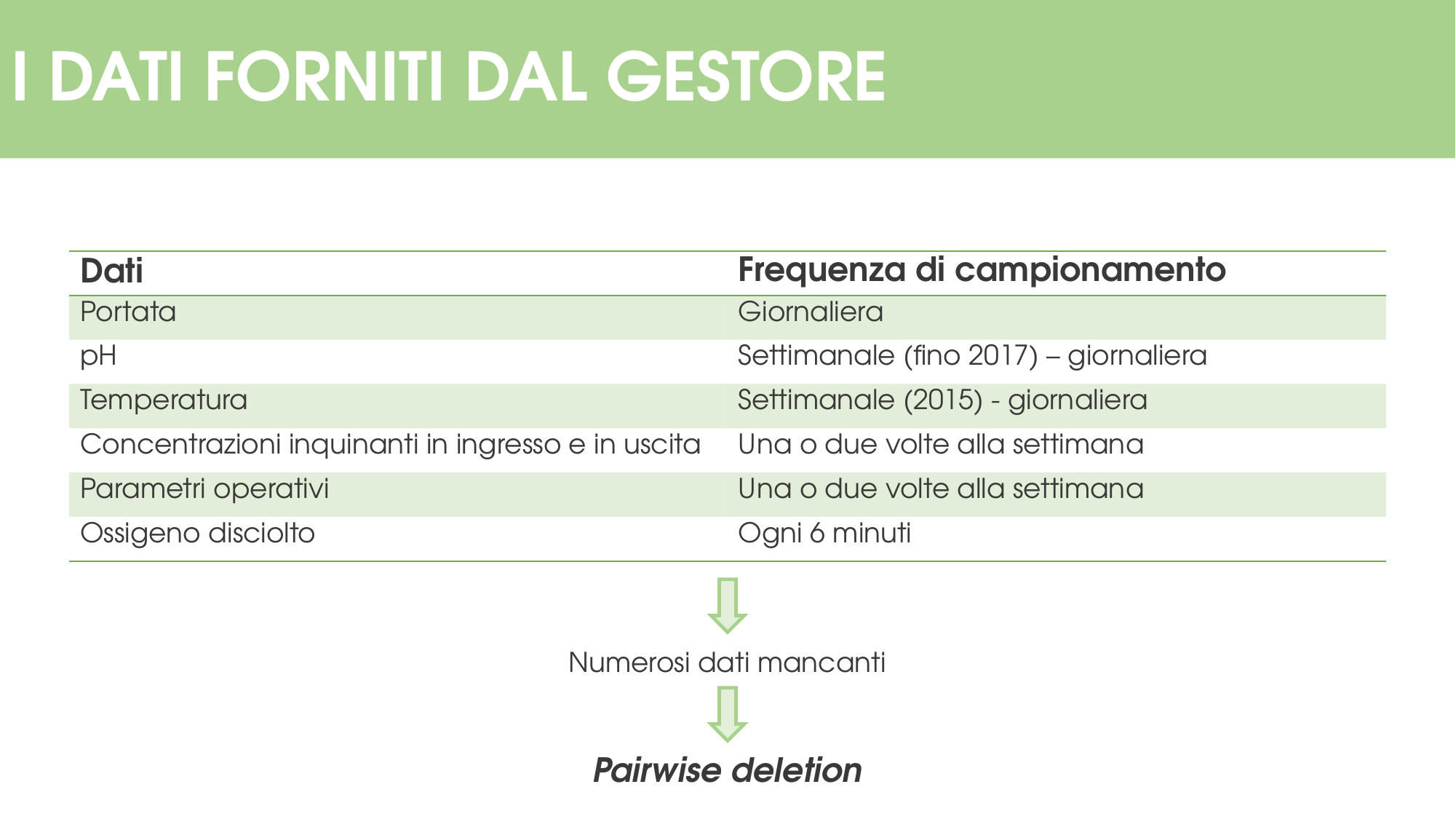

# I dati forniti dal Gestore

| Dati | Frequenza di campionamento |
| --- | --- |
| Portata | Giornaliera |
| pH | Settimanale (fino 2017) – giornaliera |
| Temperatura | Settimanale (2015) - giornaliera |
| Concentrazioni inquinanti in ingresso e in uscita | Una o due volte alla settimana |
| Parametri operativi | Una o due volte alla settimana |
| Ossigeno disciolto | Ogni 6 minuti |

Numerosi dati mancanti

Pairwise deletion